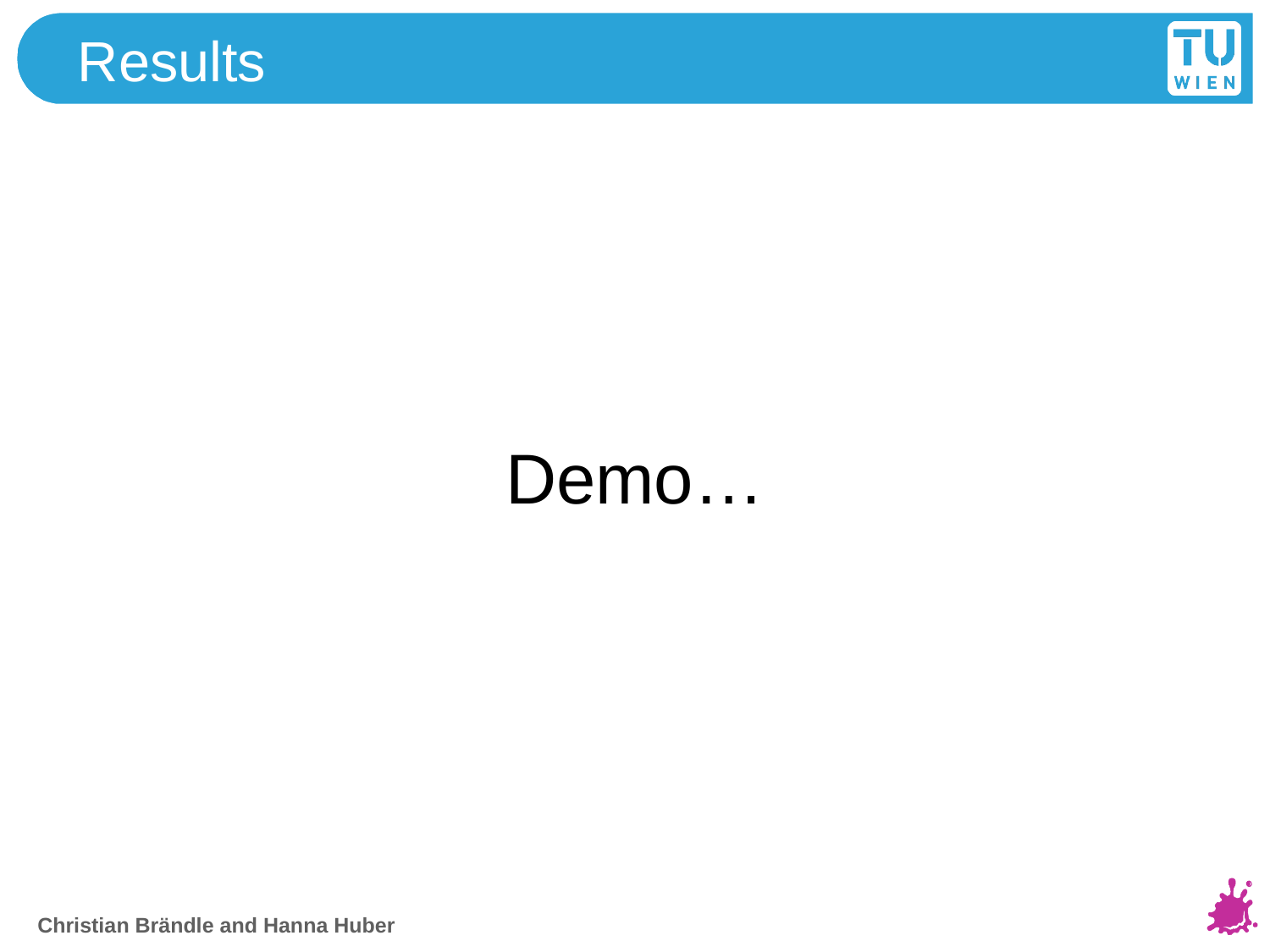

# Results
Demo…
Christian Brändle and Hanna Huber